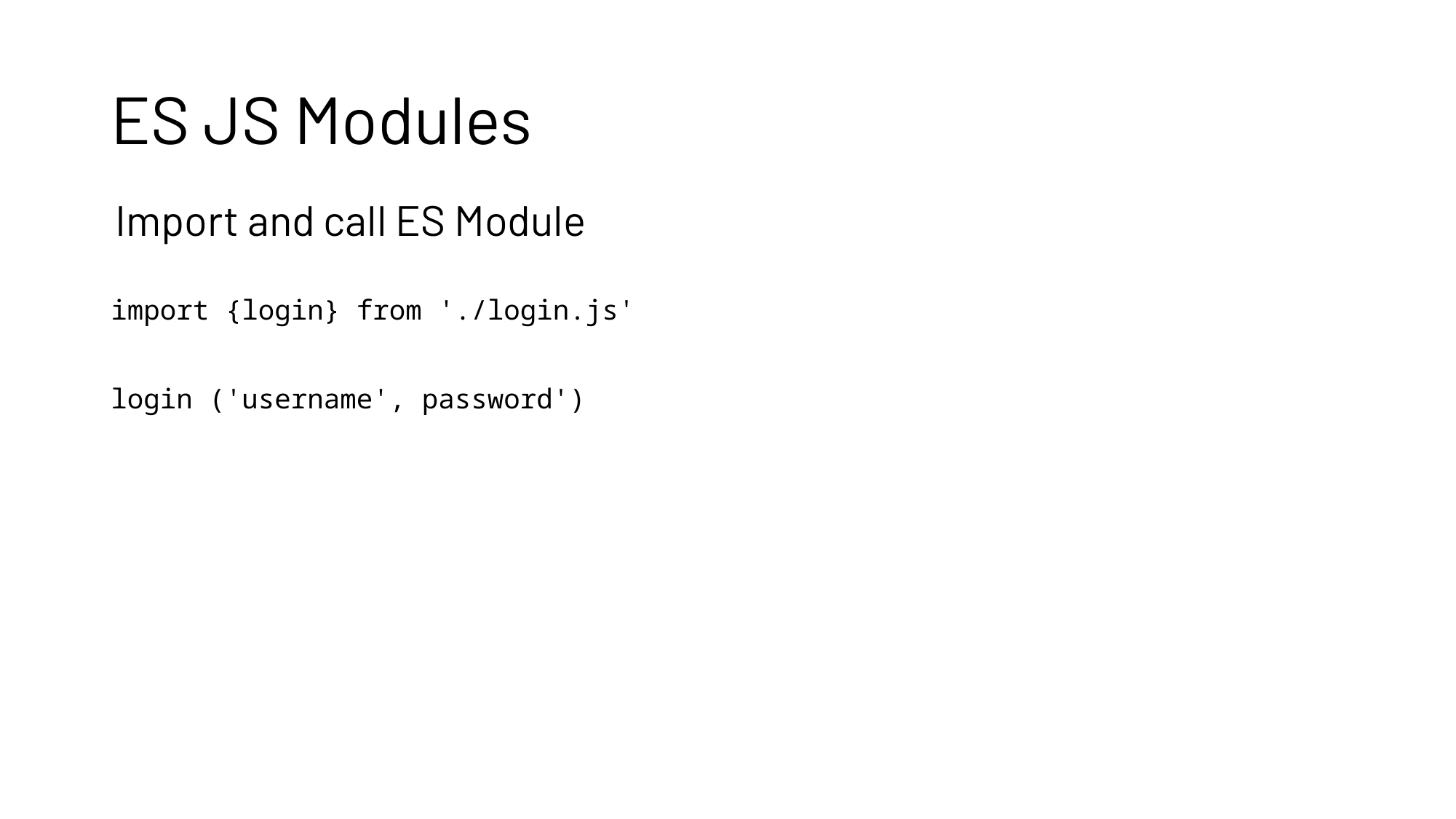

# ES JS Modules
Import and call ES Module
import {login} from './login.js'

login ('username', password')